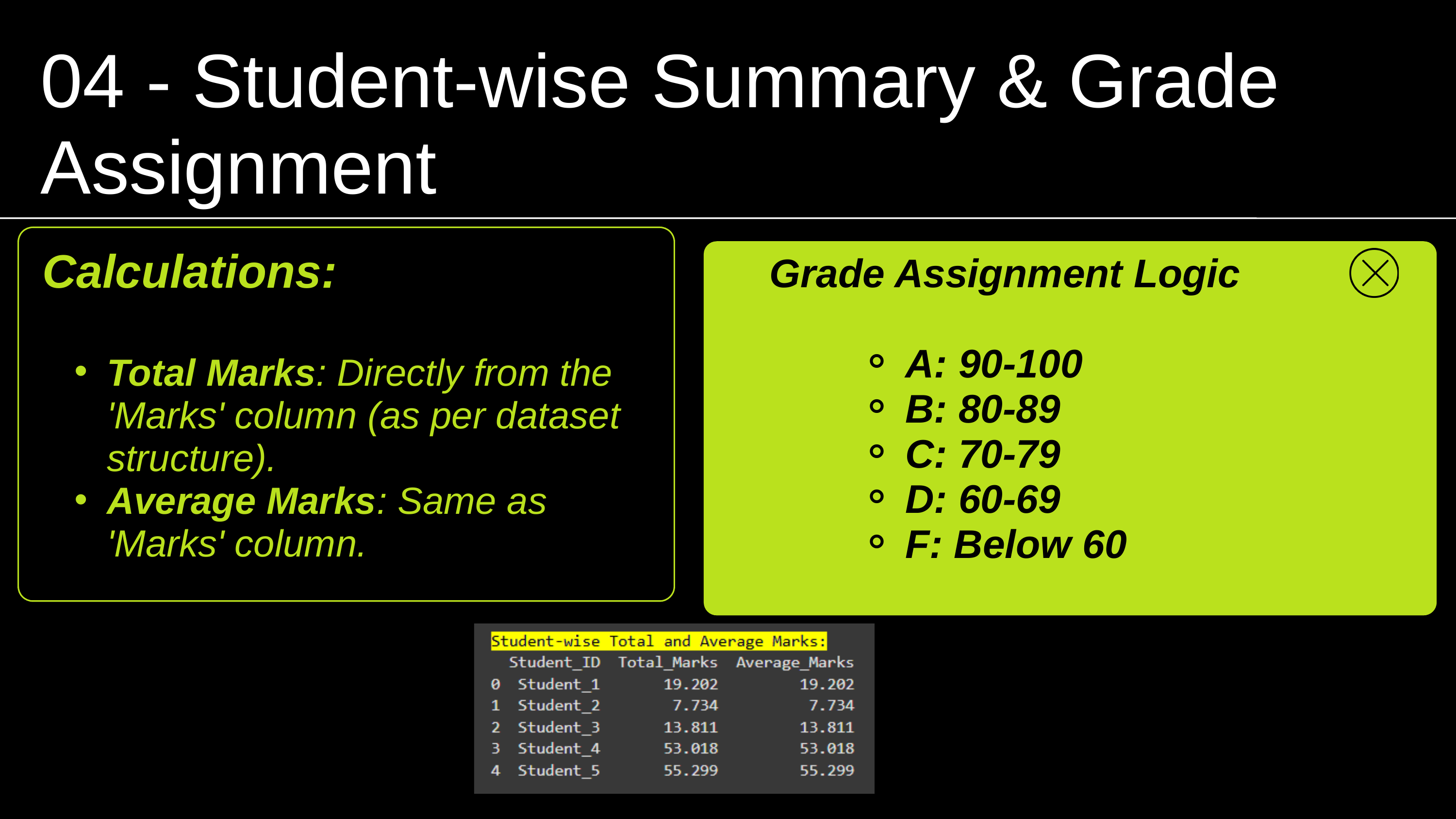

04 - Student-wise Summary & Grade Assignment

Calculations:

Total Marks: Directly from the 'Marks' column (as per dataset structure).
Average Marks: Same as 'Marks' column.

Grade Assignment Logic

A: 90-100
B: 80-89
C: 70-79
D: 60-69
F: Below 60